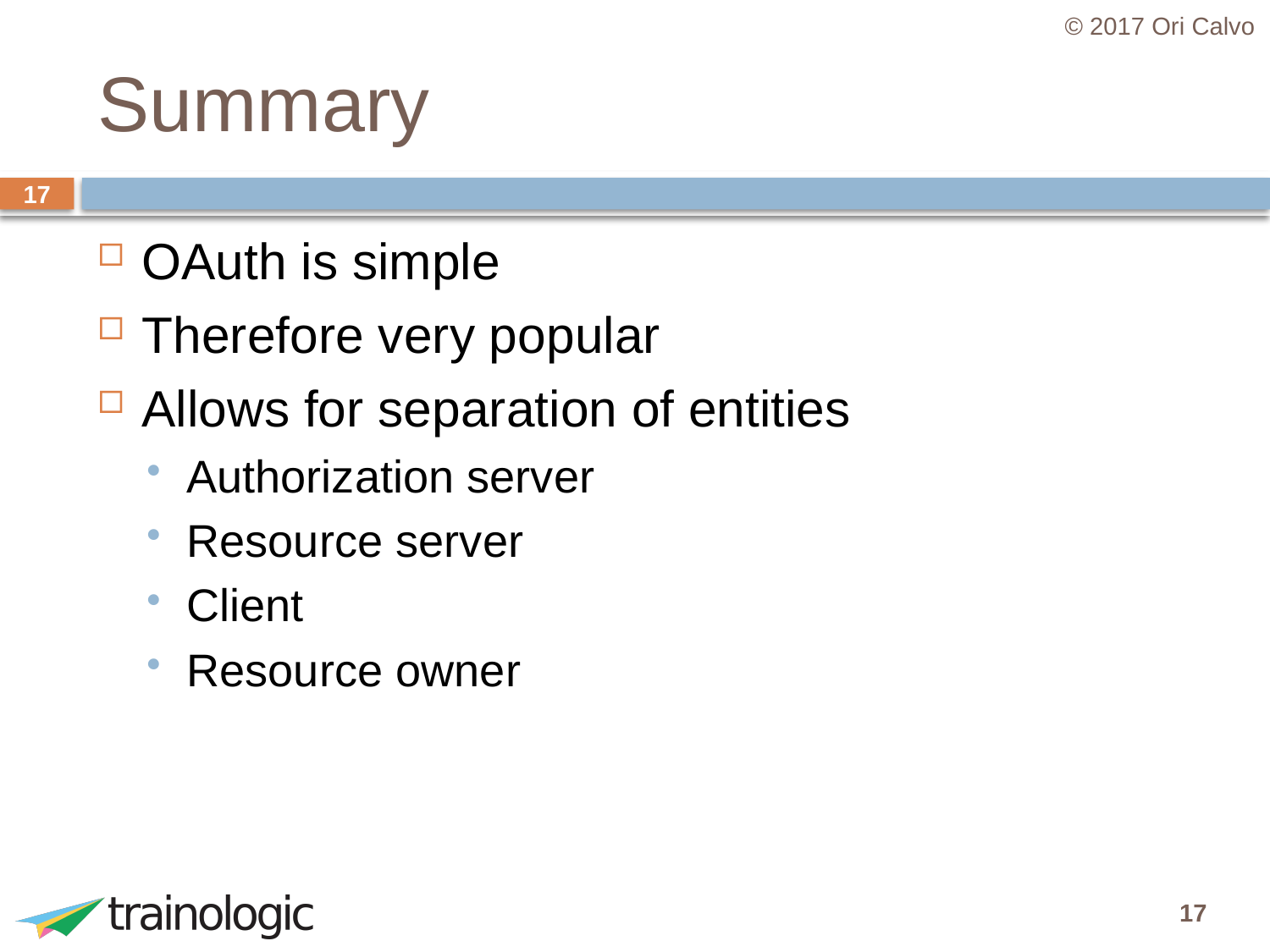

© 2017 Ori Calvo
# Summary
17
OAuth is simple
Therefore very popular
Allows for separation of entities
Authorization server
Resource server
Client
Resource owner